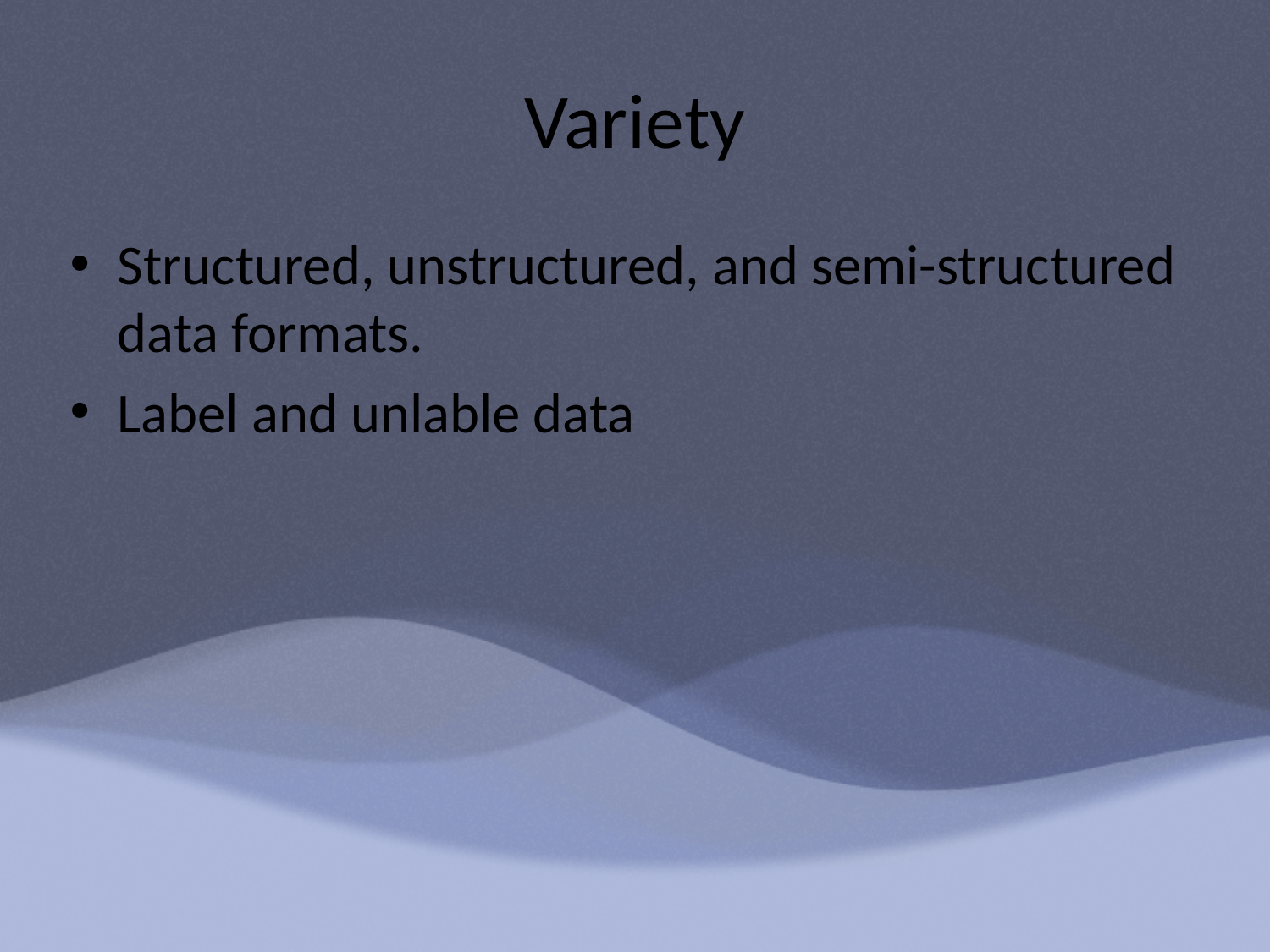

# Variety
Structured, unstructured, and semi-structured data formats.
Label and unlable data